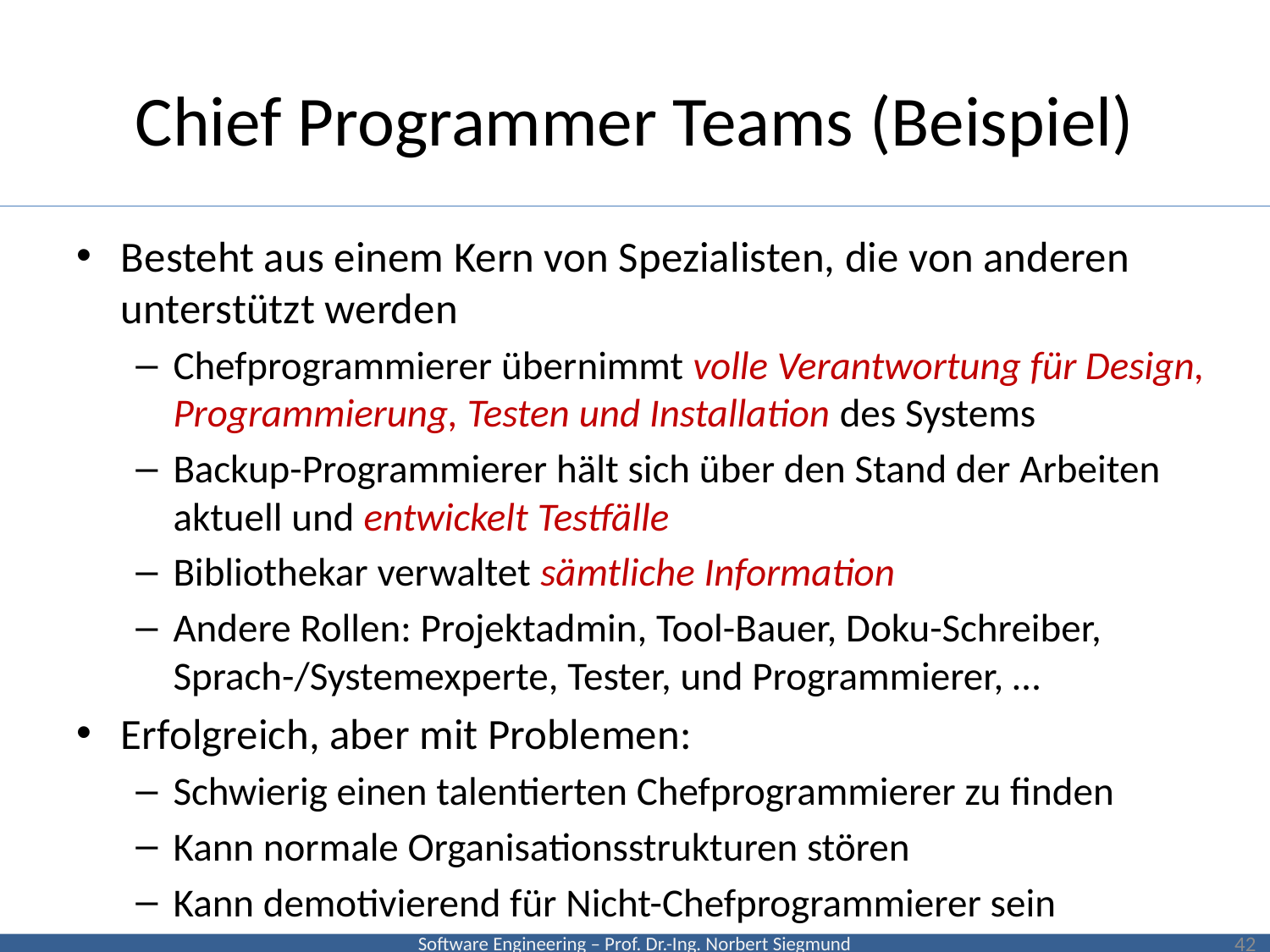

# Chief Programmer Teams (Beispiel)
Besteht aus einem Kern von Spezialisten, die von anderen unterstützt werden
Chefprogrammierer übernimmt volle Verantwortung für Design, Programmierung, Testen und Installation des Systems
Backup-Programmierer hält sich über den Stand der Arbeiten aktuell und entwickelt Testfälle
Bibliothekar verwaltet sämtliche Information
Andere Rollen: Projektadmin, Tool-Bauer, Doku-Schreiber, Sprach-/Systemexperte, Tester, und Programmierer, …
Erfolgreich, aber mit Problemen:
Schwierig einen talentierten Chefprogrammierer zu finden
Kann normale Organisationsstrukturen stören
Kann demotivierend für Nicht-Chefprogrammierer sein
42